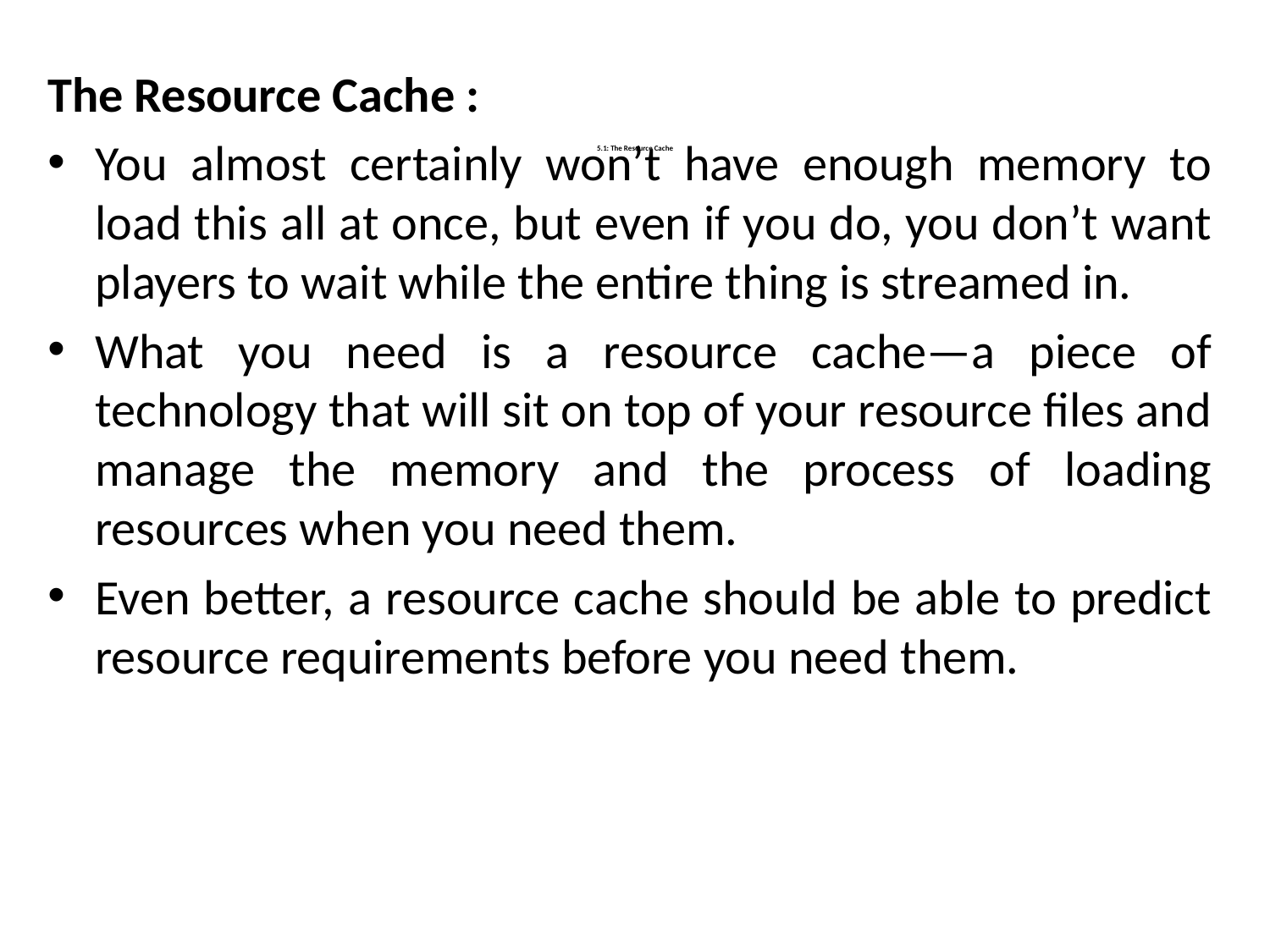

The Resource Cache :
You almost certainly won’t have enough memory to load this all at once, but even if you do, you don’t want players to wait while the entire thing is streamed in.
What you need is a resource cache—a piece of technology that will sit on top of your resource files and manage the memory and the process of loading resources when you need them.
Even better, a resource cache should be able to predict resource requirements before you need them.
# 5.1: The Resource Cache